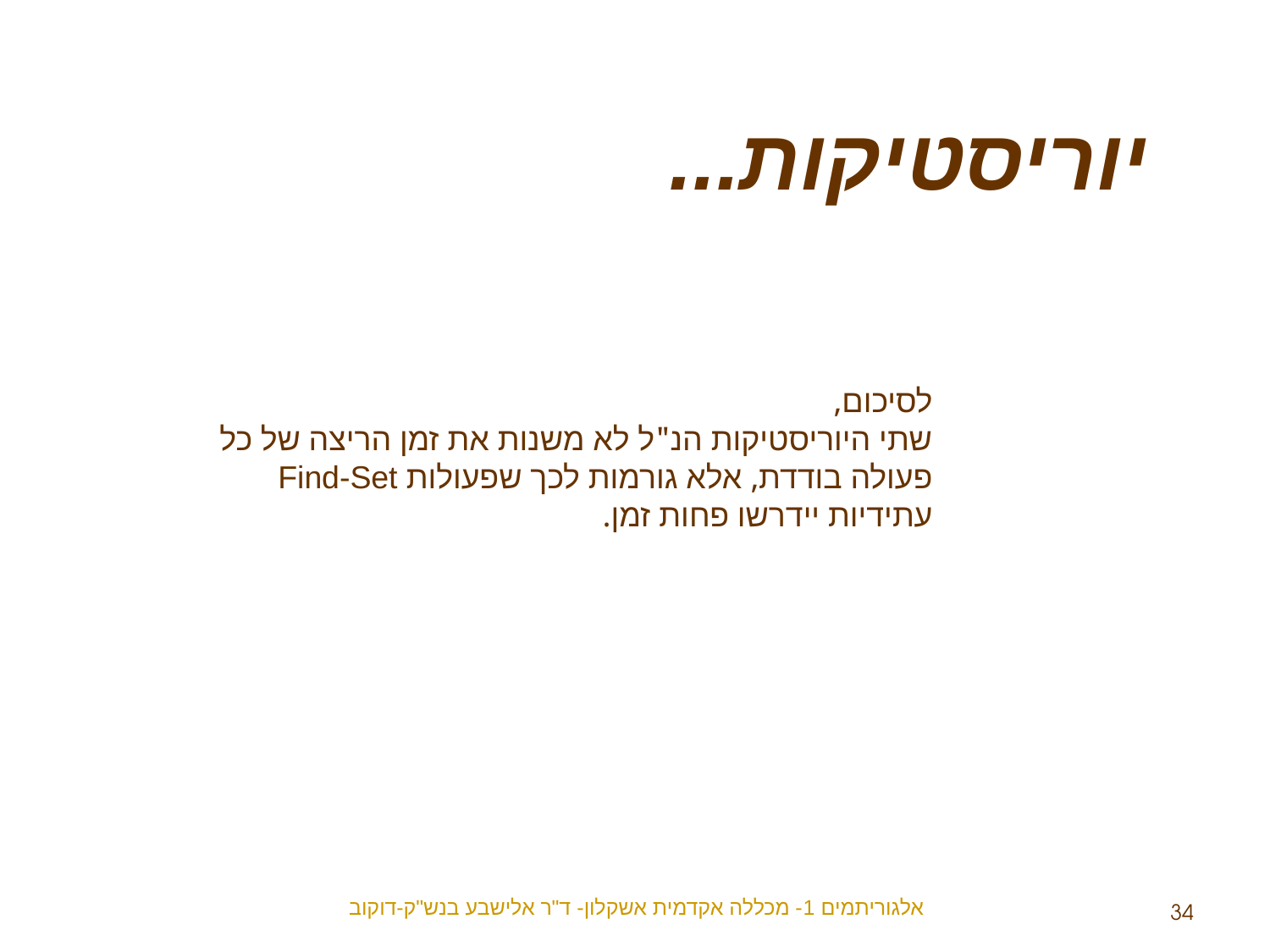

יוריסטיקות...
לסיכום,
שתי היוריסטיקות הנ"ל לא משנות את זמן הריצה של כל פעולה בודדת, אלא גורמות לכך שפעולות Find-Set עתידיות יידרשו פחות זמן.

אלגוריתמים 1- מכללה אקדמית אשקלון- ד"ר אלישבע בנש"ק-דוקוב
34